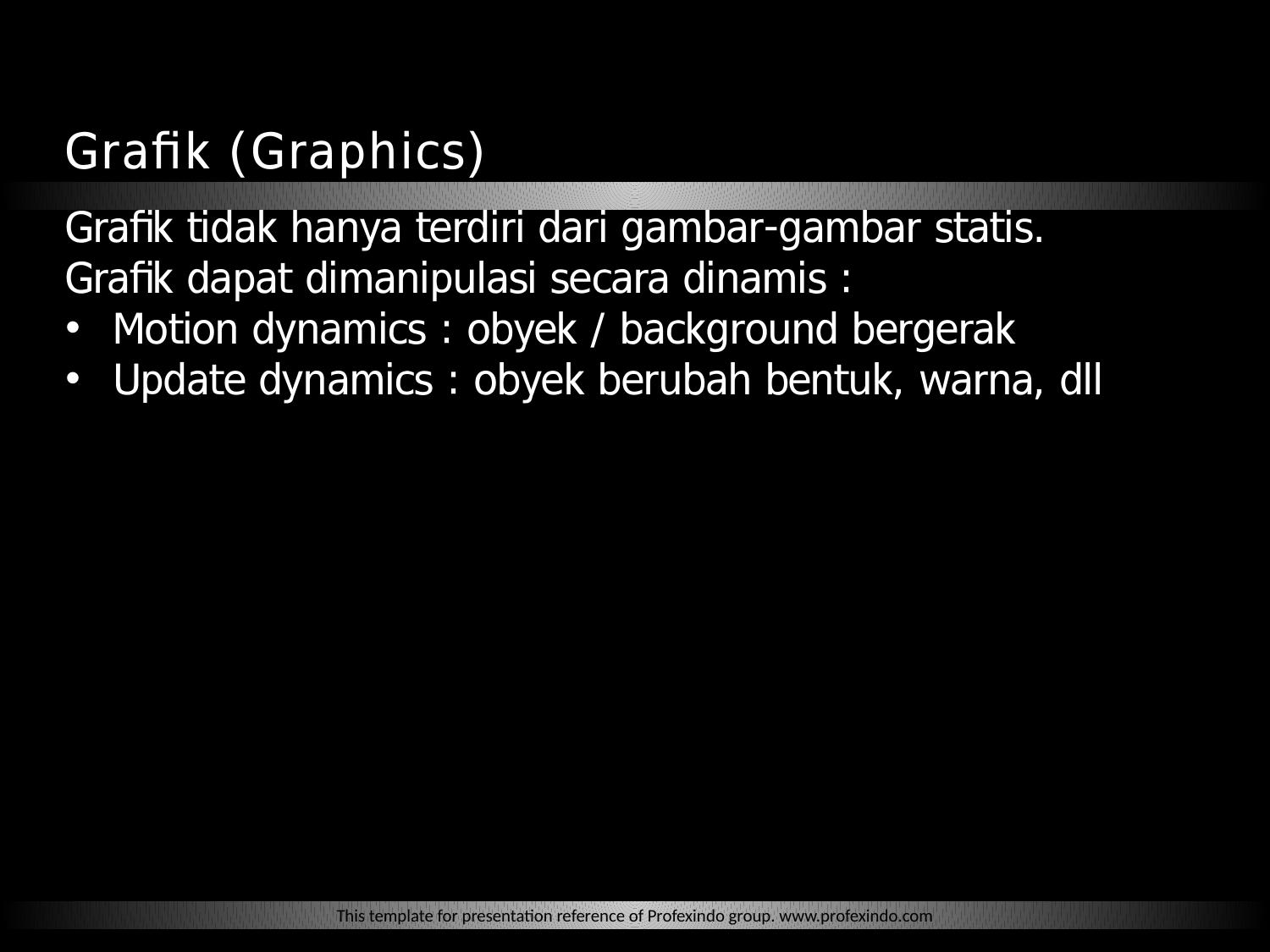

Grafik (Graphics)
Grafik tidak hanya terdiri dari gambar-gambar statis.
Grafik dapat dimanipulasi secara dinamis :
Motion dynamics : obyek / background bergerak
Update dynamics : obyek berubah bentuk, warna, dll